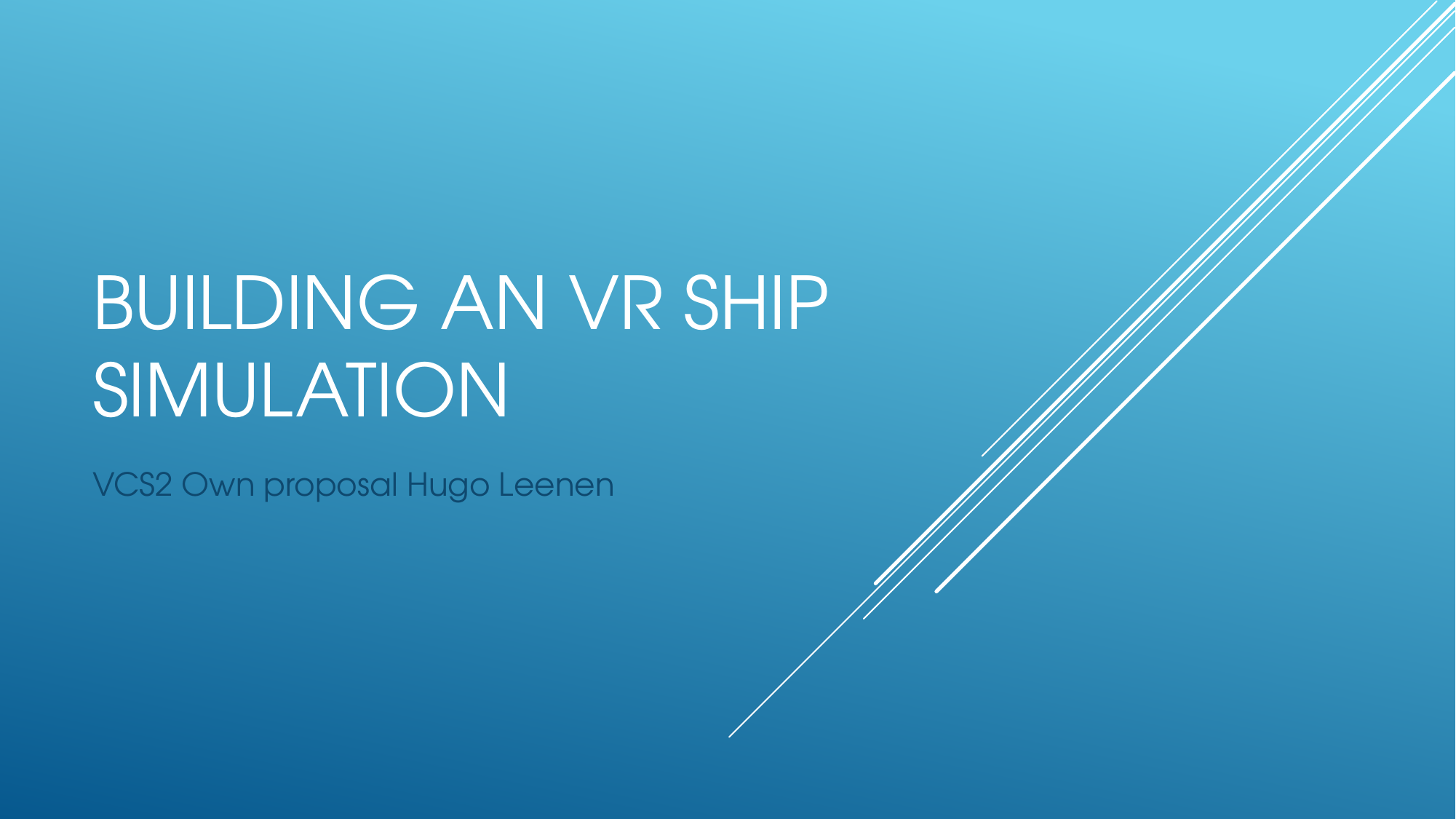

# Building an VR ship simulation
VCS2 Own proposal Hugo Leenen